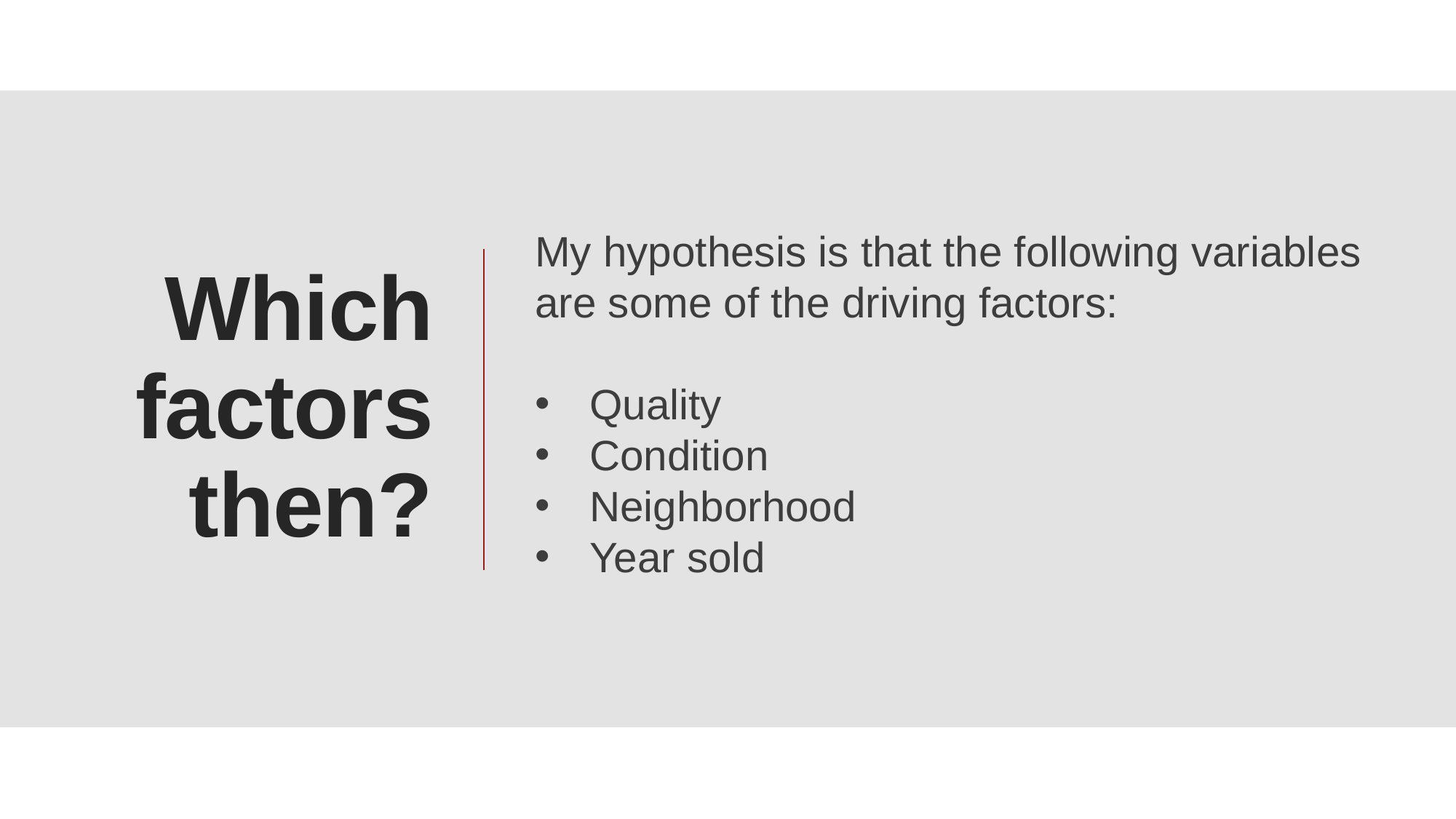

# Which factors then?
My hypothesis is that the following variables are some of the driving factors:

Quality
Condition
Neighborhood
Year sold